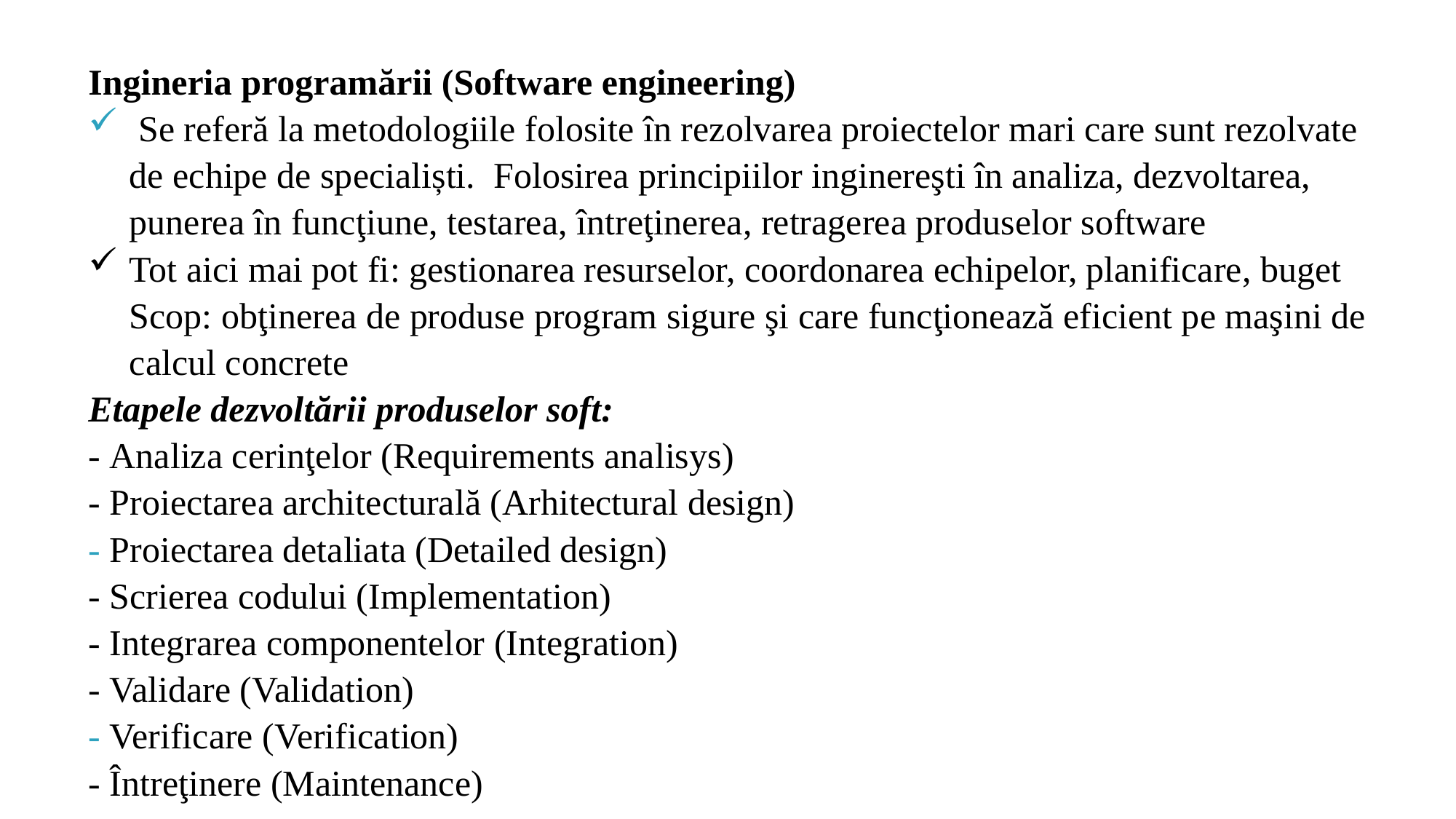

Ingineria programării (Software engineering)
 Se referă la metodologiile folosite în rezolvarea proiectelor mari care sunt rezolvate de echipe de specialiști.  Folosirea principiilor inginereşti în analiza, dezvoltarea, punerea în funcţiune, testarea, întreţinerea, retragerea produselor software
Tot aici mai pot fi: gestionarea resurselor, coordonarea echipelor, planificare, buget
Scop: obţinerea de produse program sigure şi care funcţionează eficient pe maşini de calcul concrete
Etapele dezvoltării produselor soft:
- Analiza cerinţelor (Requirements analisys)
- Proiectarea architecturală (Arhitectural design)
- Proiectarea detaliata (Detailed design)
- Scrierea codului (Implementation)
- Integrarea componentelor (Integration)
- Validare (Validation)
- Verificare (Verification)
- Întreţinere (Maintenance)